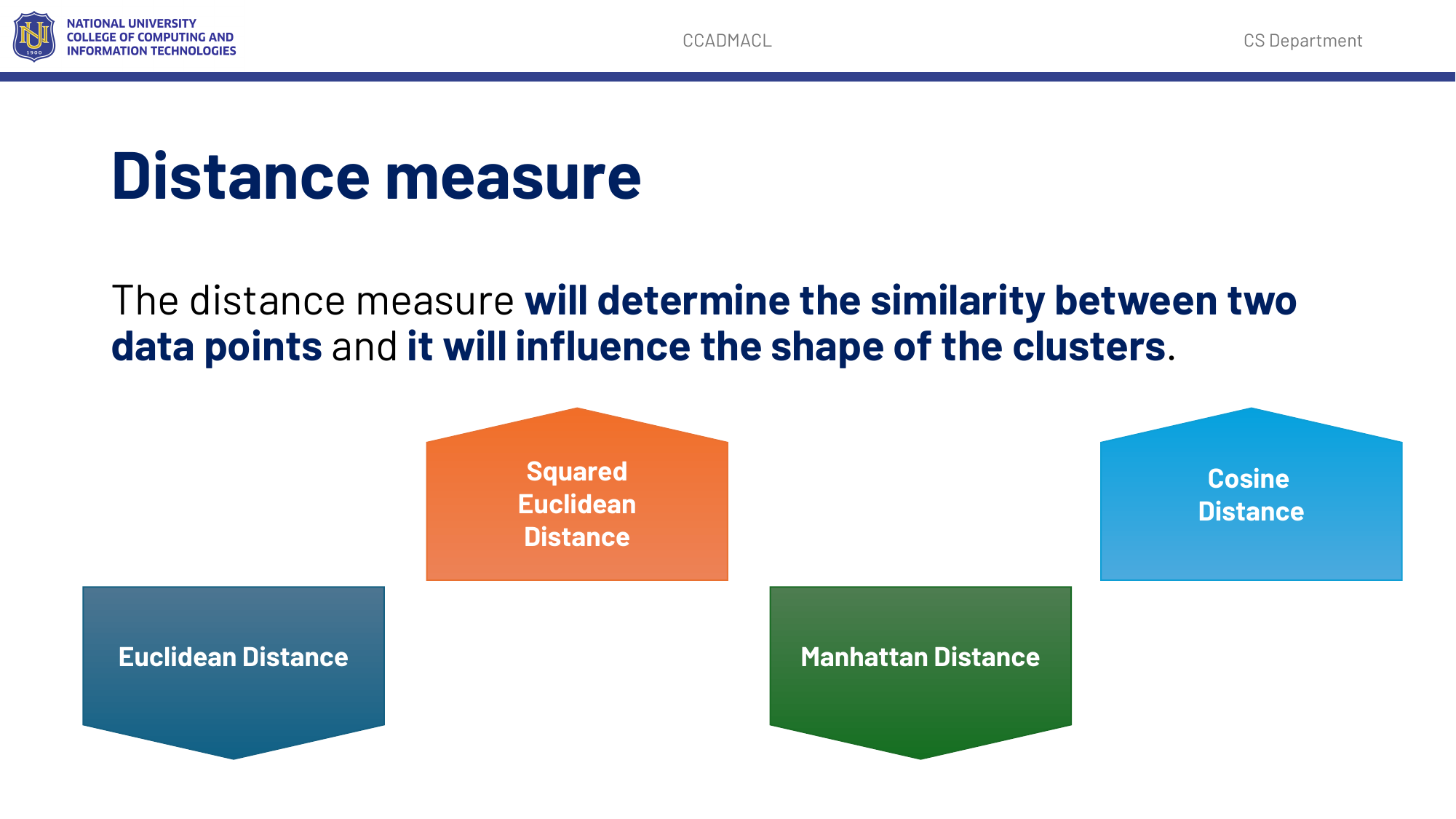

# Distance measure
The distance measure will determine the similarity between two data points and it will influence the shape of the clusters.

Squared Euclidean Distance

Cosine
Distance
Euclidean Distance
Manhattan Distance